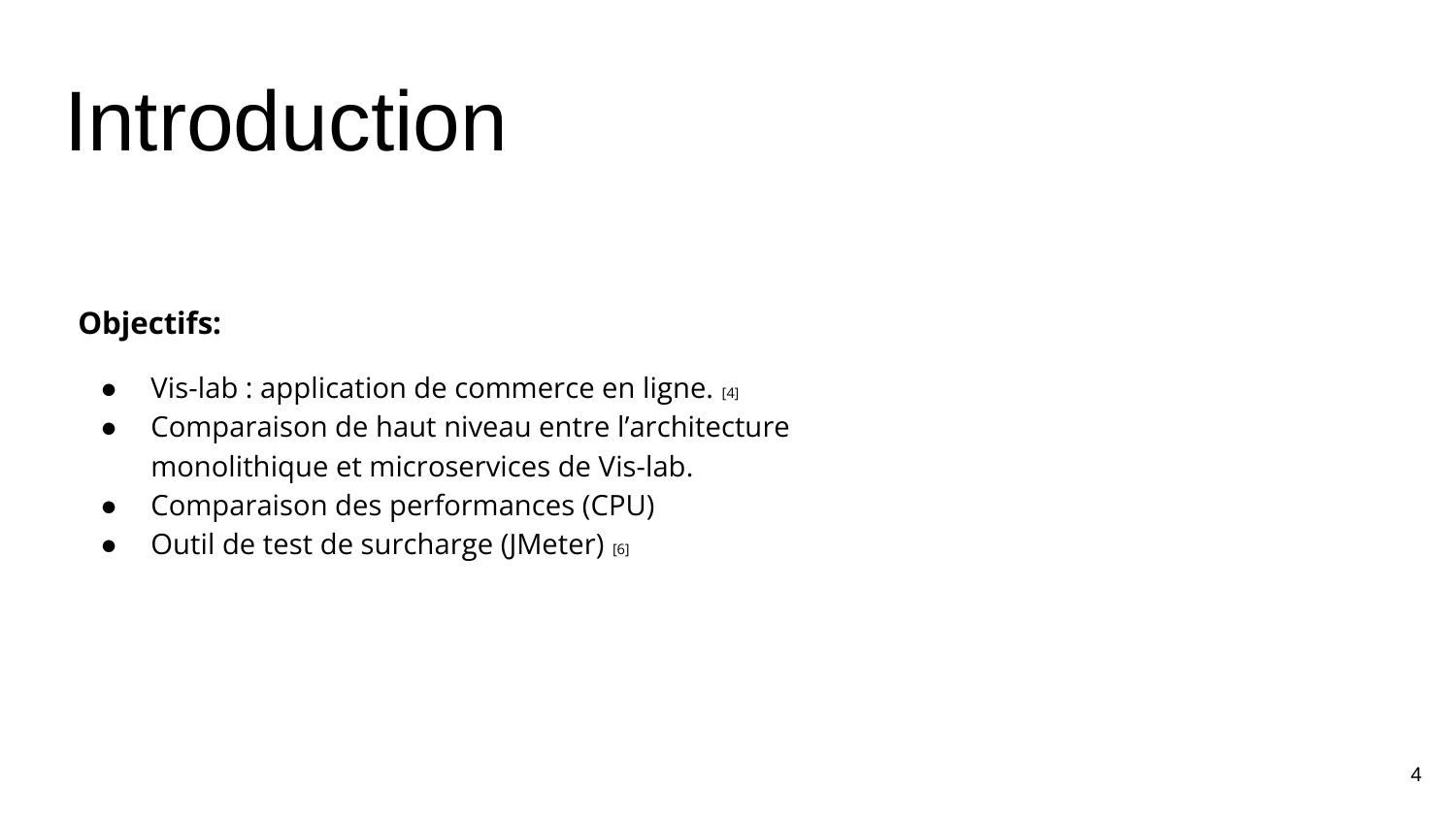

# Introduction

Objectifs:
Vis-lab : application de commerce en ligne. [4]
Comparaison de haut niveau entre l’architecture monolithique et microservices de Vis-lab.
Comparaison des performances (CPU)
Outil de test de surcharge (JMeter) [6]
4